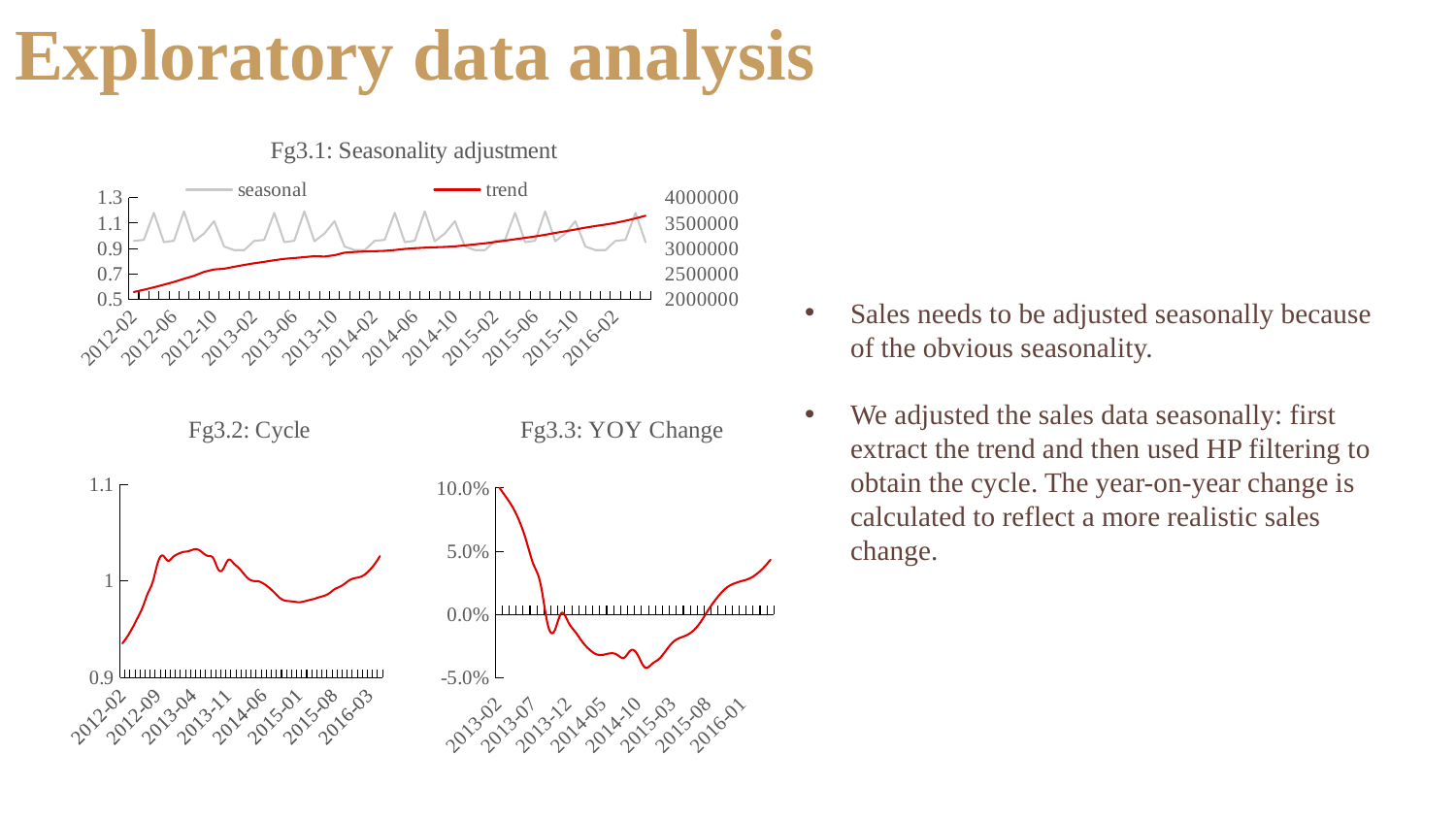

# Exploratory data analysis

### Chart: Fg3.1: Seasonality adjustment

| Category | seasonal | trend |
|---|---|---|
| 2012-02 | 0.9608197874329095 | 2147303.612083238 |
| 2012-03 | 0.9688168596409706 | 2191136.556666567 |
| 2012-04 | 1.180908459658564 | 2239159.329999895 |
| 2012-05 | 0.9506326242219452 | 2290520.278333223 |
| 2012-06 | 0.9617506861031672 | 2344453.225833219 |
| 2012-07 | 1.192673660754933 | 2406449.980833214 |
| 2012-08 | 0.9576455799970969 | 2464887.793333208 |
| 2012-09 | 1.018600173337525 | 2542426.224999869 |
| 2012-10 | 1.115094431834375 | 2589803.895833198 |
| 2012-11 | 0.9164841387384699 | 2604687.028749861 |
| 2012-12 | 0.888529624033736 | 2642344.529583189 |
| 2013-01 | 0.8880439742463078 | 2678706.076666519 |
| 2013-02 | 0.9608197874329095 | 2711639.454999848 |
| 2013-03 | 0.9688168596409706 | 2740956.16833318 |
| 2013-04 | 1.180908459658564 | 2772678.641249843 |
| 2013-05 | 0.9506326242219452 | 2799145.427083172 |
| 2013-06 | 0.9617506861031672 | 2815306.409583169 |
| 2013-07 | 1.192673660754933 | 2832956.560833164 |
| 2013-08 | 0.9576455799970969 | 2851804.660833158 |
| 2013-09 | 1.018600173337525 | 2843715.479999823 |
| 2013-10 | 1.115094431834375 | 2870924.650416483 |
| 2013-11 | 0.9164841387384699 | 2920924.733749809 |
| 2013-12 | 0.888529624033736 | 2934501.460833138 |
| 2014-01 | 0.8880439742463078 | 2944460.719999799 |
| 2014-02 | 0.9608197874329095 | 2950019.285833128 |
| 2014-03 | 0.9688168596409706 | 2956746.823333123 |
| 2014-04 | 1.180908459658564 | 2972861.650833115 |
| 2014-05 | 0.9506326242219452 | 2993831.241249775 |
| 2014-06 | 0.9617506861031672 | 3008851.087083102 |
| 2014-07 | 1.192673660754933 | 3019025.57666643 |
| 2014-08 | 0.9576455799970969 | 3026844.969166424 |
| 2014-09 | 1.018600173337525 | 3032731.970833086 |
| 2014-10 | 1.115094431834375 | 3044494.072083081 |
| 2014-11 | 0.9164841387384699 | 3063853.889999742 |
| 2014-12 | 0.888529624033736 | 3084166.647499738 |
| 2015-01 | 0.8880439742463078 | 3104563.529999734 |
| 2015-02 | 0.9608197874329095 | 3129616.969583064 |
| 2015-03 | 0.9688168596409706 | 3156510.688749727 |
| 2015-04 | 1.180908459658564 | 3183412.085833057 |
| 2015-05 | 0.9506326242219452 | 3211834.82624972 |
| 2015-06 | 0.9617506861031672 | 3239892.806249717 |
| 2015-07 | 1.192673660754933 | 3271976.118333048 |
| 2015-08 | 0.9576455799970969 | 3308689.239583046 |
| 2015-09 | 1.018600173337525 | 3340773.622083045 |
| 2015-10 | 1.115094431834375 | 3375576.213749711 |
| 2015-11 | 0.9164841387384699 | 3412604.822083045 |
| 2015-12 | 0.888529624033736 | 3443617.599583042 |
| 2016-01 | 0.8880439742463078 | 3471798.65958304 |
| 2016-02 | 0.9608197874329095 | 3505434.847083038 |
| 2016-03 | 0.9688168596409706 | 3546814.910416369 |
| 2016-04 | 1.180908459658564 | 3593423.123749699 |
| 2016-05 | 0.9506326242219452 | 3646567.154166364 |
Sales needs to be adjusted seasonally because of the obvious seasonality.

We adjusted the sales data seasonally: first extract the trend and then used HP filtering to obtain the cycle. The year-on-year change is calculated to reflect a more realistic sales change.

### Chart: Fg3.2: Cycle

| Category | cycle |
|---|---|
| 2012-02 | 0.9355320582265686 |
| 2012-03 | 0.9428287275484709 |
| 2012-04 | 0.9517322019810519 |
| 2012-05 | 0.9618347218855013 |
| 2012-06 | 0.9727869927794939 |
| 2012-07 | 0.9868255165333801 |
| 2012-08 | 0.9991489888870388 |
| 2012-09 | 1.01891544775023 |
| 2012-10 | 1.026372891842694 |
| 2012-11 | 1.021029037617094 |
| 2012-12 | 1.024743019994108 |
| 2013-01 | 1.028003347854462 |
| 2013-02 | 1.030024922927209 |
| 2013-03 | 1.030782719918856 |
| 2013-04 | 1.032562629442163 |
| 2013-05 | 1.032512938086066 |
| 2013-06 | 1.02884061268946 |
| 2013-07 | 1.025914000444447 |
| 2013-08 | 1.023603880018116 |
| 2013-09 | 1.011876597935851 |
| 2013-10 | 1.01292138464017 |
| 2013-11 | 1.022033357224698 |
| 2013-12 | 1.018457142167104 |
| 2014-01 | 1.013783339565635 |
| 2014-02 | 1.00775819412378 |
| 2014-03 | 1.0022880567443 |
| 2014-04 | 1.000111781285759 |
| 2014-05 | 0.9996290453672643 |
| 2014-06 | 0.9972090091371916 |
| 2014-07 | 0.9932455642275374 |
| 2014-08 | 0.9885739438009769 |
| 2014-09 | 0.9833354850358333 |
| 2014-10 | 0.9800456958729434 |
| 2014-11 | 0.9792046002274697 |
| 2014-12 | 0.9786439408120323 |
| 2015-01 | 0.9780779985543449 |
| 2015-02 | 0.9789325874299043 |
| 2015-03 | 0.9802996342655317 |
| 2015-04 | 0.9816012887125286 |
| 2015-05 | 0.9833018105408663 |
| 2015-06 | 0.9848200594052886 |
| 2015-07 | 0.9874866421484579 |
| 2015-08 | 0.9914610052062592 |
| 2015-09 | 0.9939641705378268 |
| 2015-10 | 0.9972018355827057 |
| 2015-11 | 1.001018649666589 |
| 2015-12 | 1.003006567824394 |
| 2016-01 | 1.004129633958722 |
| 2016-02 | 1.006790569350275 |
| 2016-03 | 1.011614512527322 |
| 2016-04 | 1.017848001297868 |
| 2016-05 | 1.025832984251644 |

### Chart: Fg3.3: YOY Change

| Category | YOY |
|---|---|
| 2013-02 | 0.1010044112007926 |
| 2013-03 | 0.09328734880520861 |
| 2013-04 | 0.08492980198932143 |
| 2013-05 | 0.07348270403673185 |
| 2013-06 | 0.05762167907879534 |
| 2013-07 | 0.0396103295427348 |
| 2013-08 | 0.02447572024099975 |
| 2013-09 | -0.00690817852445047 |
| 2013-10 | -0.0131058675744784 |
| 2013-11 | 0.0009836347161567005 |
| 2013-12 | -0.006134101627781052 |
| 2014-01 | -0.01383264783962557 |
| 2014-02 | -0.02161766022141454 |
| 2014-03 | -0.02764371445497193 |
| 2014-04 | -0.03142748655733973 |
| 2014-05 | -0.03184840742020867 |
| 2014-06 | -0.03074490174875721 |
| 2014-07 | -0.0318432502166428 |
| 2014-08 | -0.03422216044796444 |
| 2014-09 | -0.0282061201516467 |
| 2014-10 | -0.03245630832337987 |
| 2014-11 | -0.04190543947951797 |
| 2014-12 | -0.03909168064780455 |
| 2015-01 | -0.03521989326298114 |
| 2015-02 | -0.02860369368560534 |
| 2015-03 | -0.02193822657150335 |
| 2015-04 | -0.01850842367783379 |
| 2015-05 | -0.01633329373737769 |
| 2015-06 | -0.01242362395283836 |
| 2015-07 | -0.005798084870943576 |
| 2015-08 | 0.002920430407240771 |
| 2015-09 | 0.01080880906235793 |
| 2015-10 | 0.01750544875816318 |
| 2015-11 | 0.02227731511274778 |
| 2015-12 | 0.02489427052718174 |
| 2016-01 | 0.02663553974517718 |
| 2016-02 | 0.02845750798173929 |
| 2016-03 | 0.03194419049768649 |
| 2016-04 | 0.03692610533639407 |
| 2016-05 | 0.04325342764027229 |